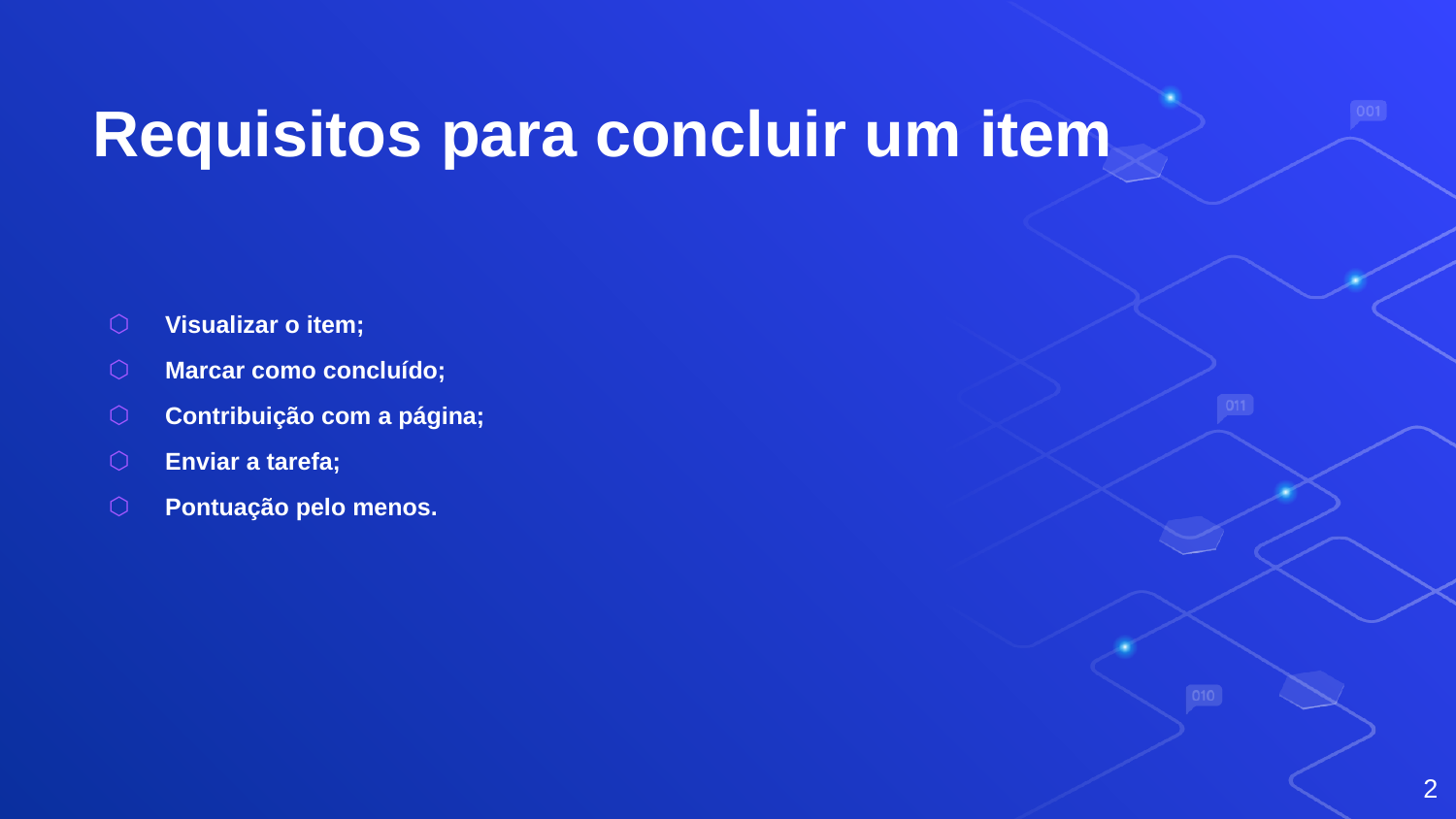

# Requisitos para concluir um item
Visualizar o item;
Marcar como concluído;
Contribuição com a página;
Enviar a tarefa;
Pontuação pelo menos.

2